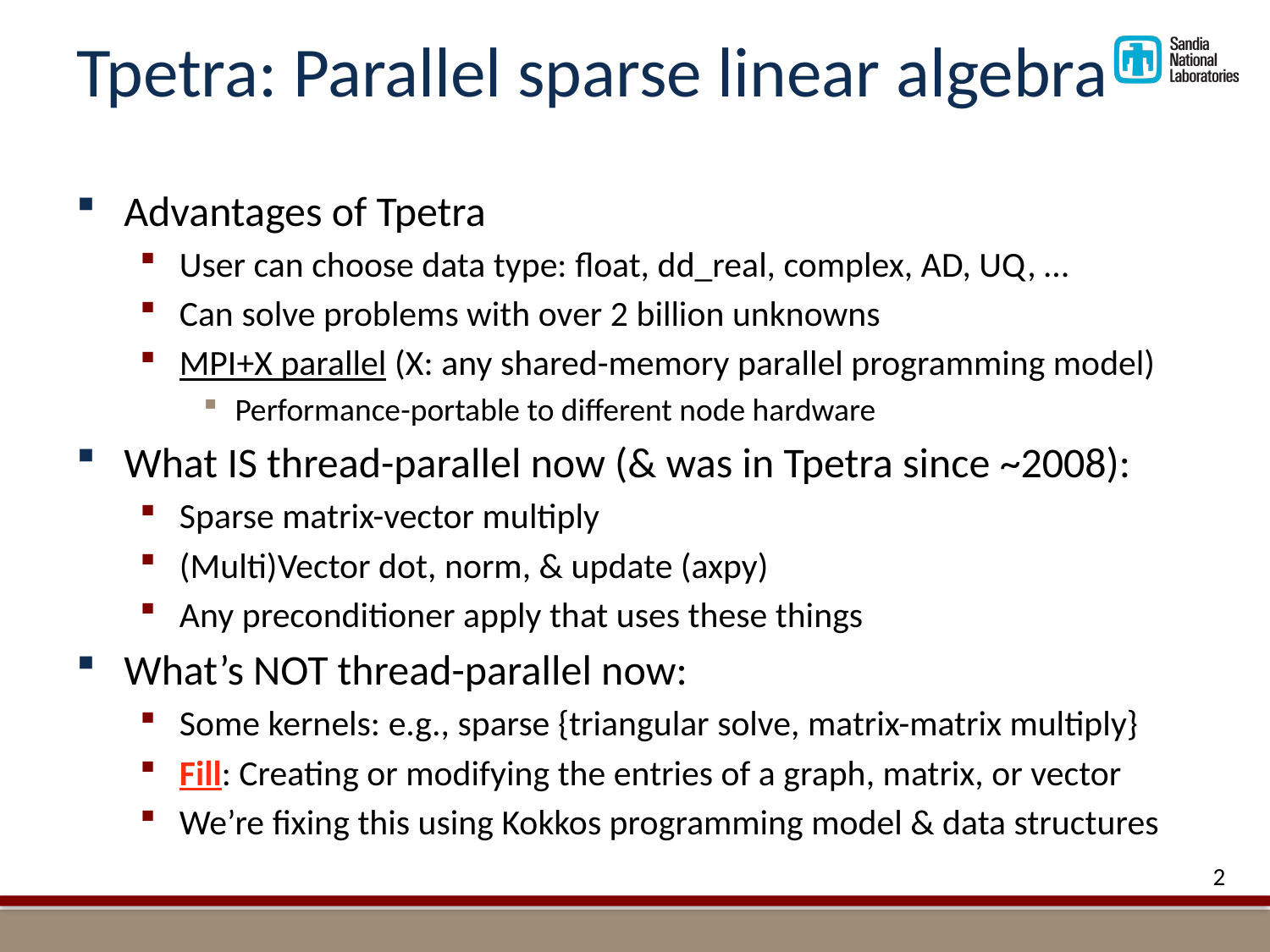

# Tpetra: Parallel sparse linear algebra
Advantages of Tpetra
User can choose data type: float, dd_real, complex, AD, UQ, …
Can solve problems with over 2 billion unknowns
MPI+X parallel (X: any shared-memory parallel programming model)
Performance-portable to different node hardware
What IS thread-parallel now (& was in Tpetra since ~2008):
Sparse matrix-vector multiply
(Multi)Vector dot, norm, & update (axpy)
Any preconditioner apply that uses these things
What’s NOT thread-parallel now:
Some kernels: e.g., sparse {triangular solve, matrix-matrix multiply}
Fill: Creating or modifying the entries of a graph, matrix, or vector
We’re fixing this using Kokkos programming model & data structures

2